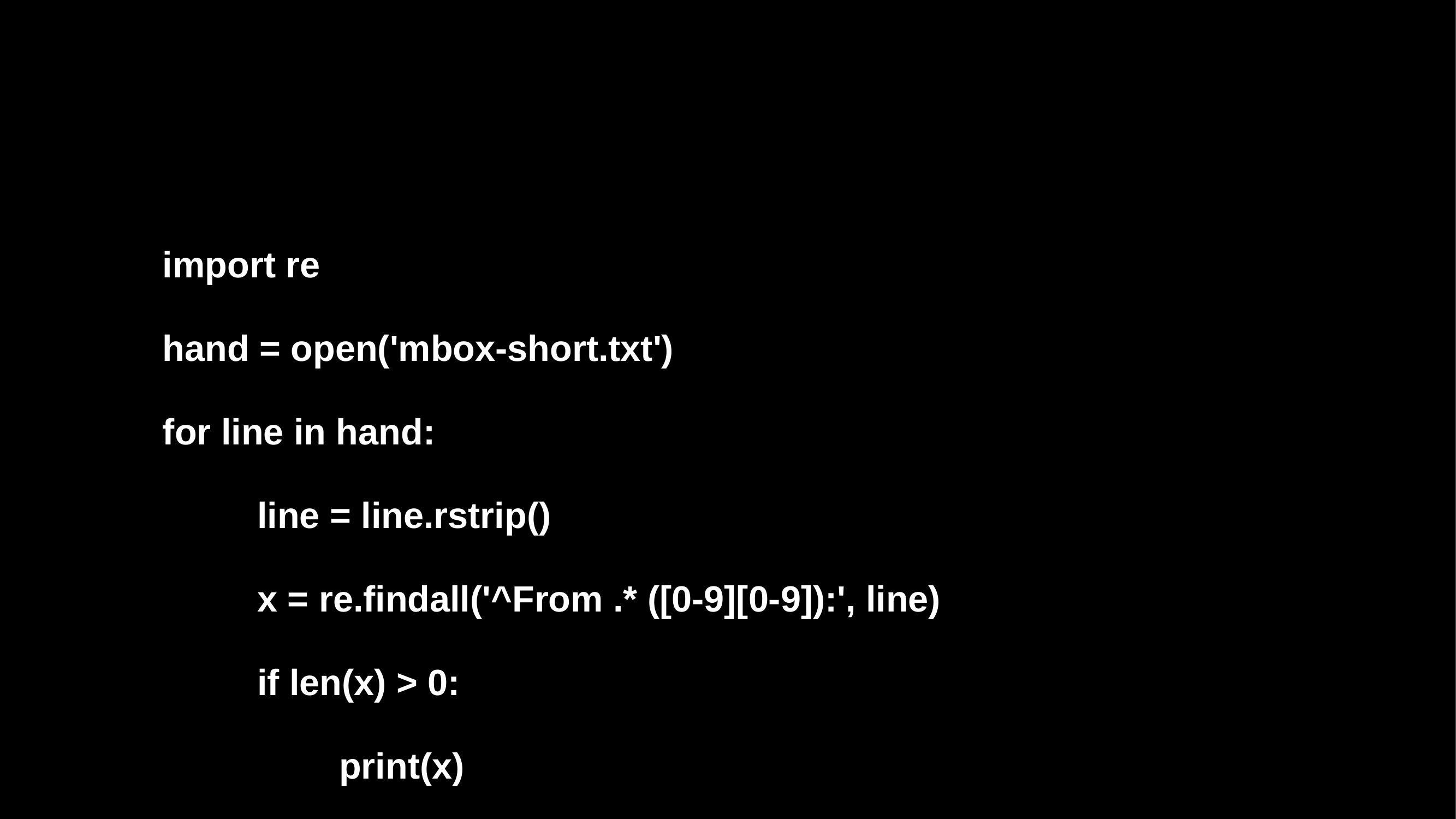

#
import re
hand = open('mbox-short.txt')
for line in hand:
		line = line.rstrip()
		x = re.findall('^From .* ([0-9][0-9]):', line)
		if len(x) > 0:
			print(x)